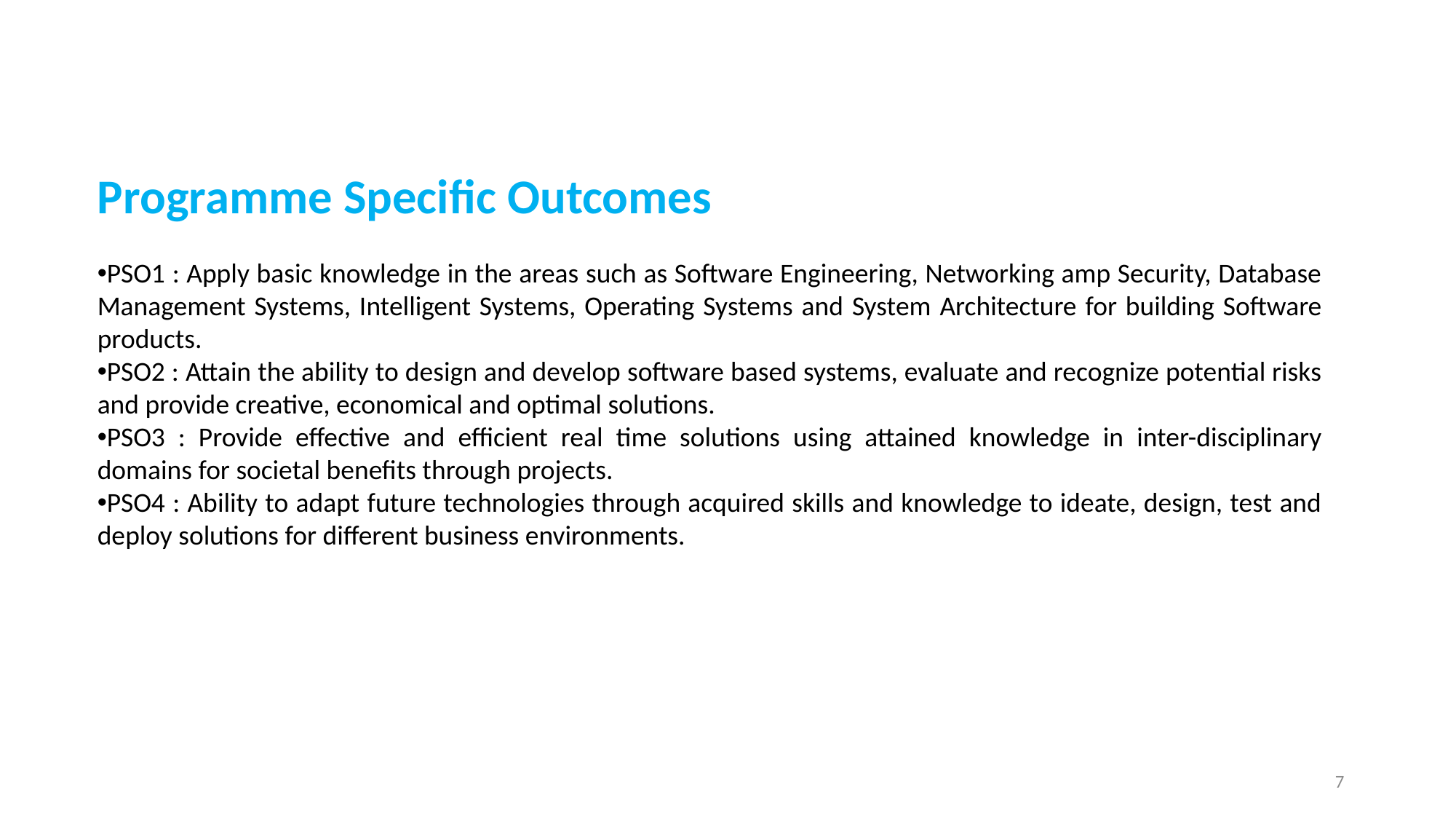

Programme Specific Outcomes

PSO1 : Apply basic knowledge in the areas such as Software Engineering, Networking amp Security, Database Management Systems, Intelligent Systems, Operating Systems and System Architecture for building Software products.
PSO2 : Attain the ability to design and develop software based systems, evaluate and recognize potential risks and provide creative, economical and optimal solutions.
PSO3 : Provide effective and efficient real time solutions using attained knowledge in inter-disciplinary domains for societal benefits through projects.
PSO4 : Ability to adapt future technologies through acquired skills and knowledge to ideate, design, test and deploy solutions for different business environments.
7